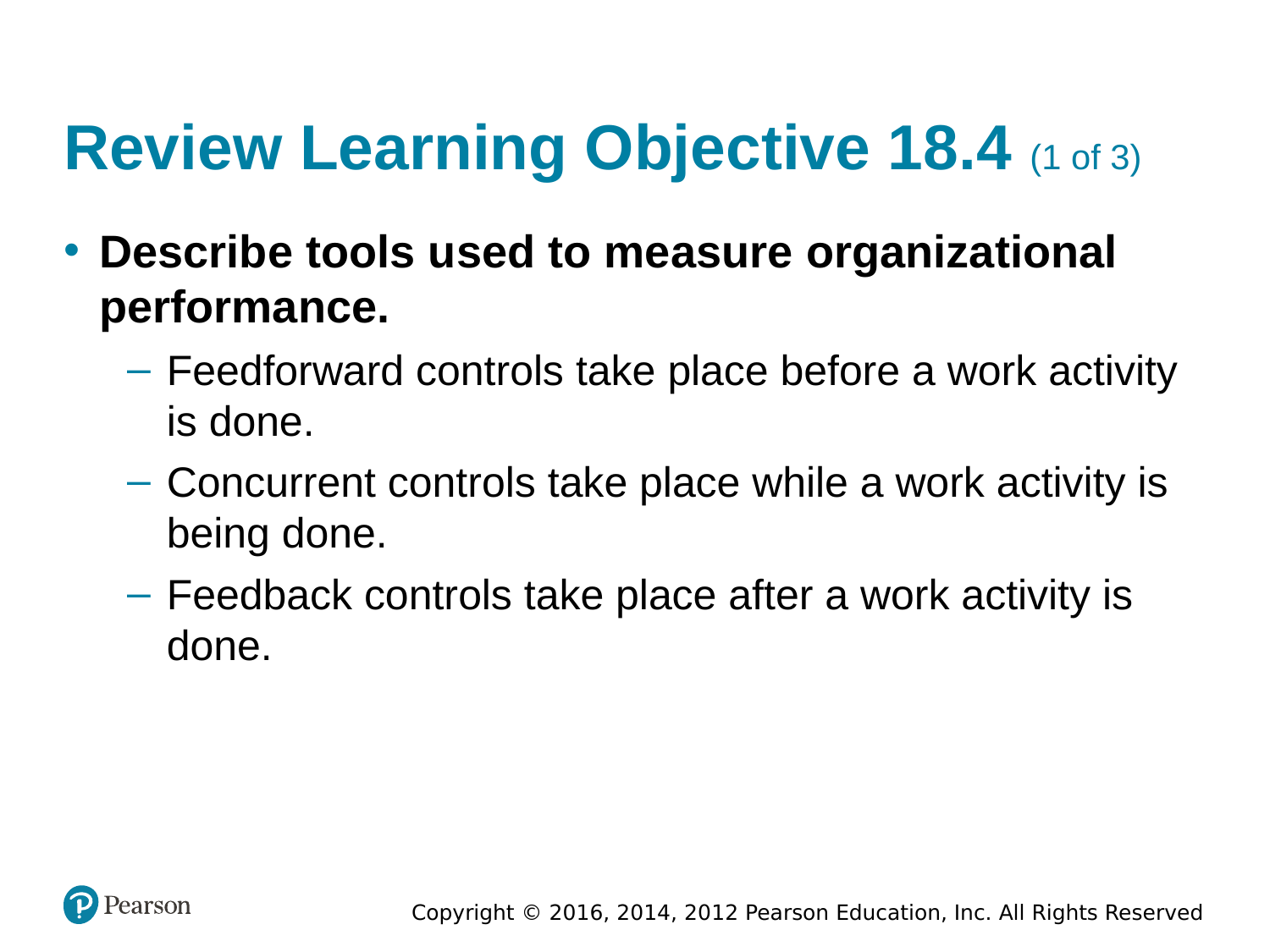

# Review Learning Objective 18.4 (1 of 3)
Describe tools used to measure organizational performance.
Feedforward controls take place before a work activity is done.
Concurrent controls take place while a work activity is being done.
Feedback controls take place after a work activity is done.